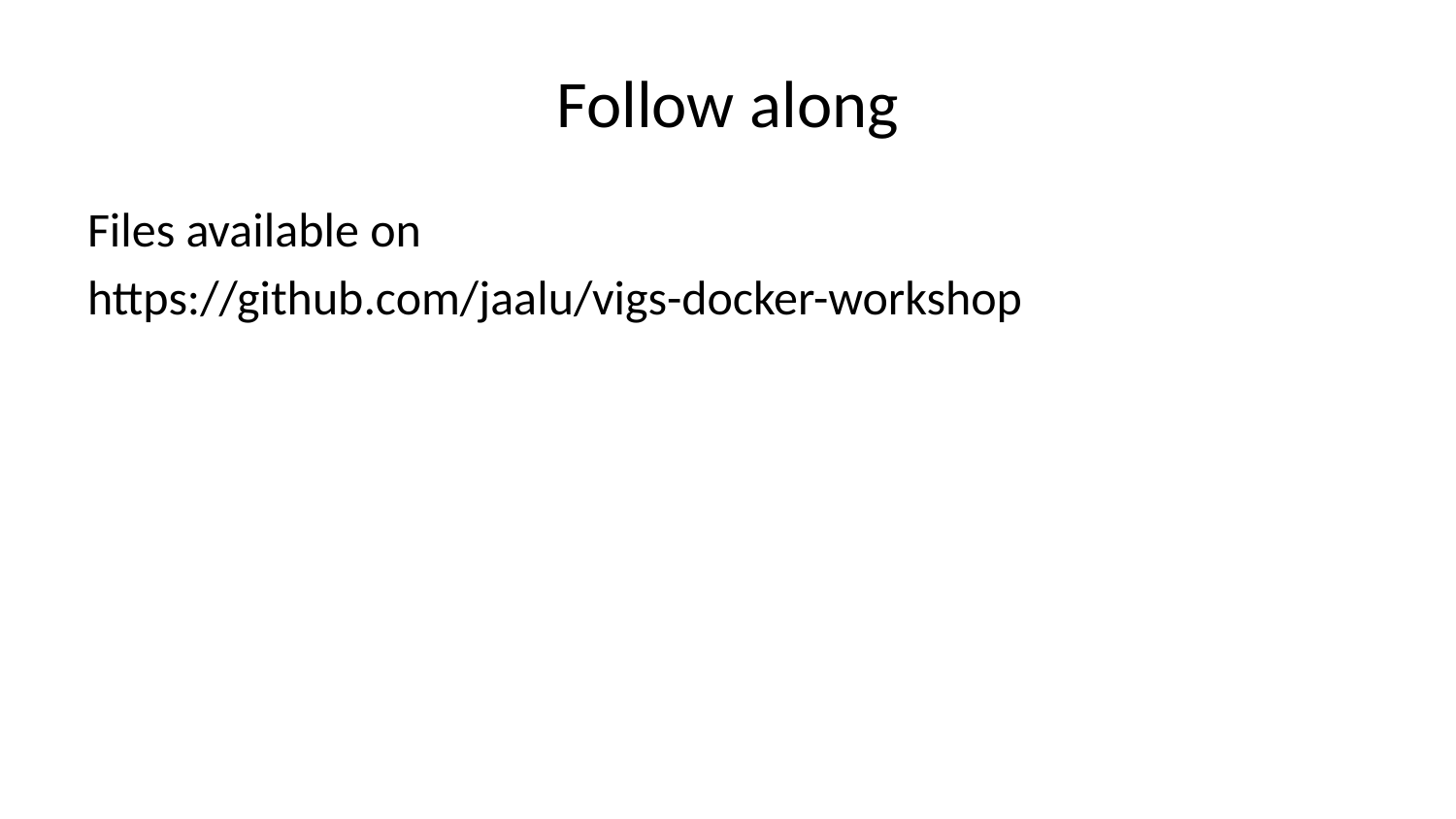

# Follow along
Files available on
https://github.com/jaalu/vigs-docker-workshop